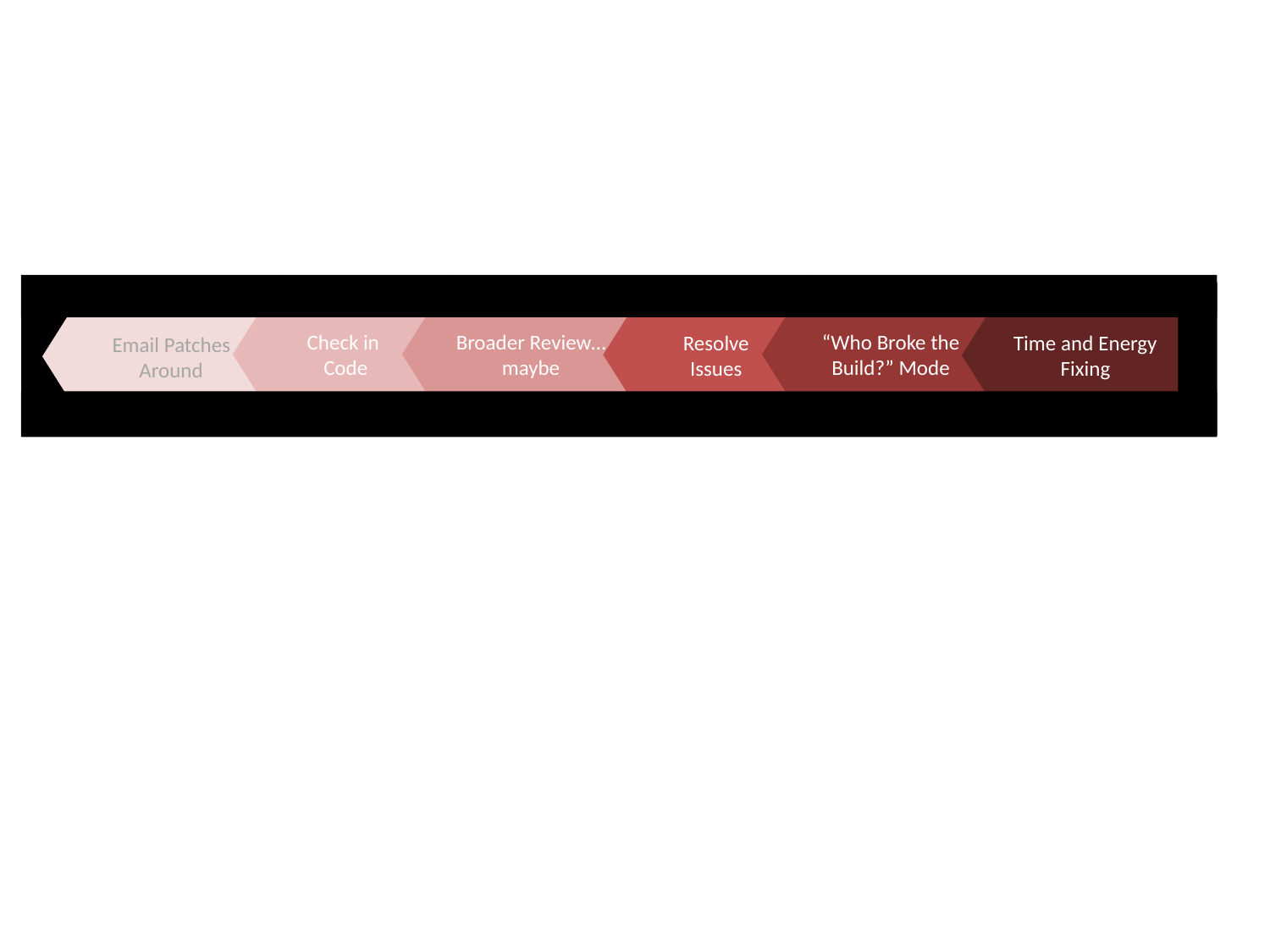

Check in
Code
Broader Review…maybe
“Who Broke the Build?” Mode
Resolve
Issues
Time and Energy Fixing
Email Patches Around